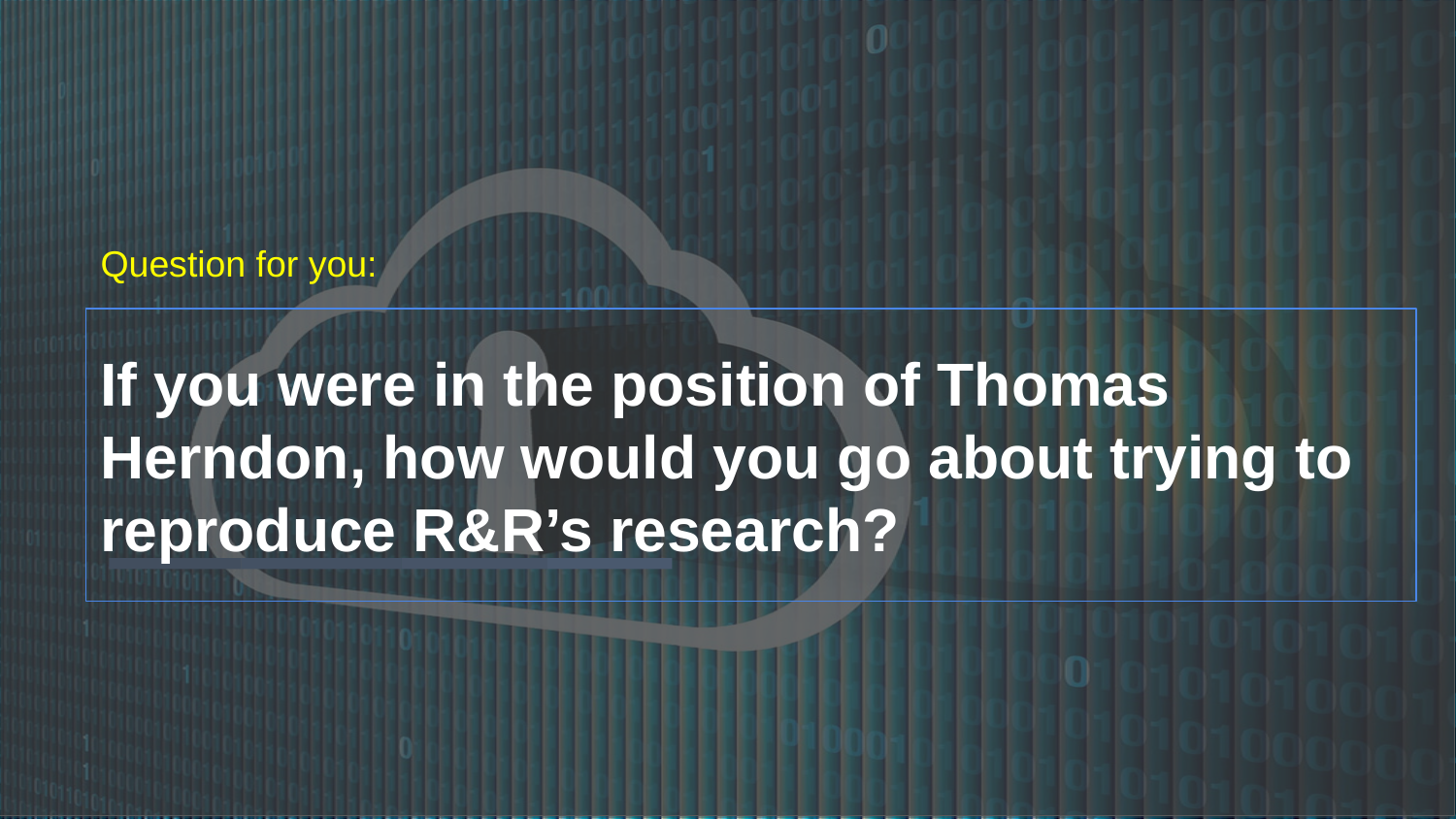

Question for you:
# If you were in the position of Thomas Herndon, how would you go about trying to reproduce R&R’s research?